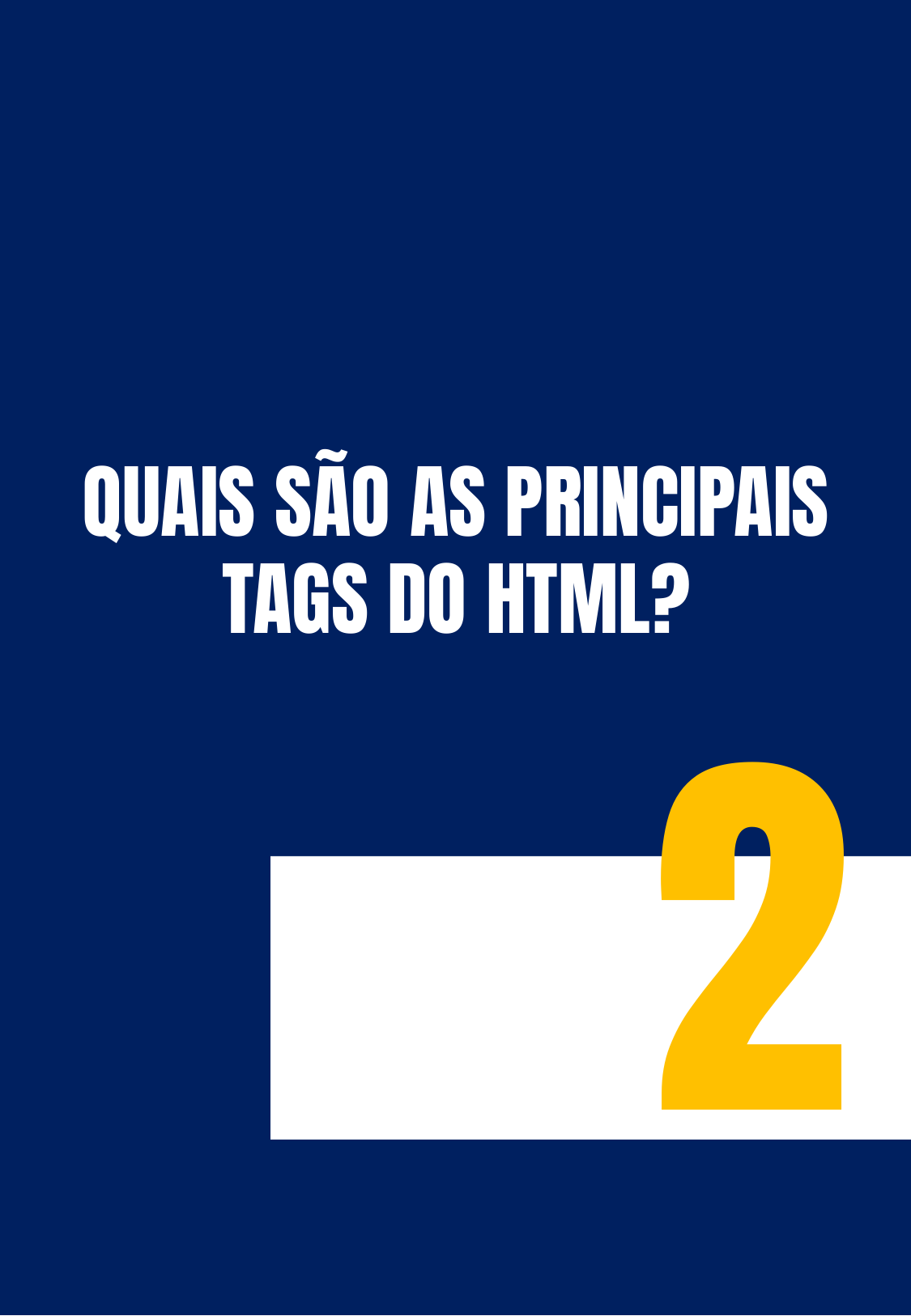

QUAIS SÃO AS PRINCIPAIS TAGS DO HTML?
2